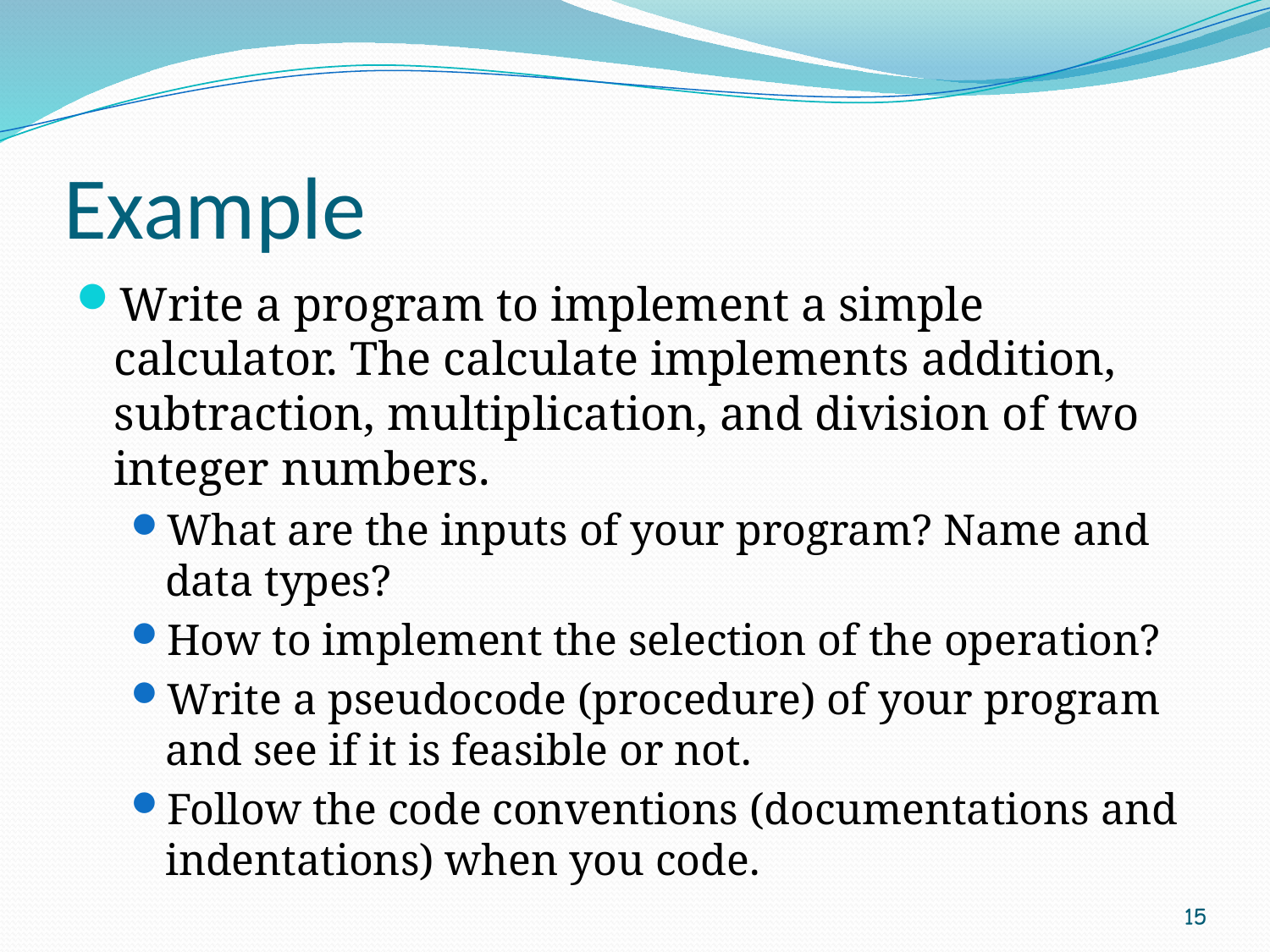

# Example
Write a program to implement a simple calculator. The calculate implements addition, subtraction, multiplication, and division of two integer numbers.
What are the inputs of your program? Name and data types?
How to implement the selection of the operation?
Write a pseudocode (procedure) of your program and see if it is feasible or not.
Follow the code conventions (documentations and indentations) when you code.
15